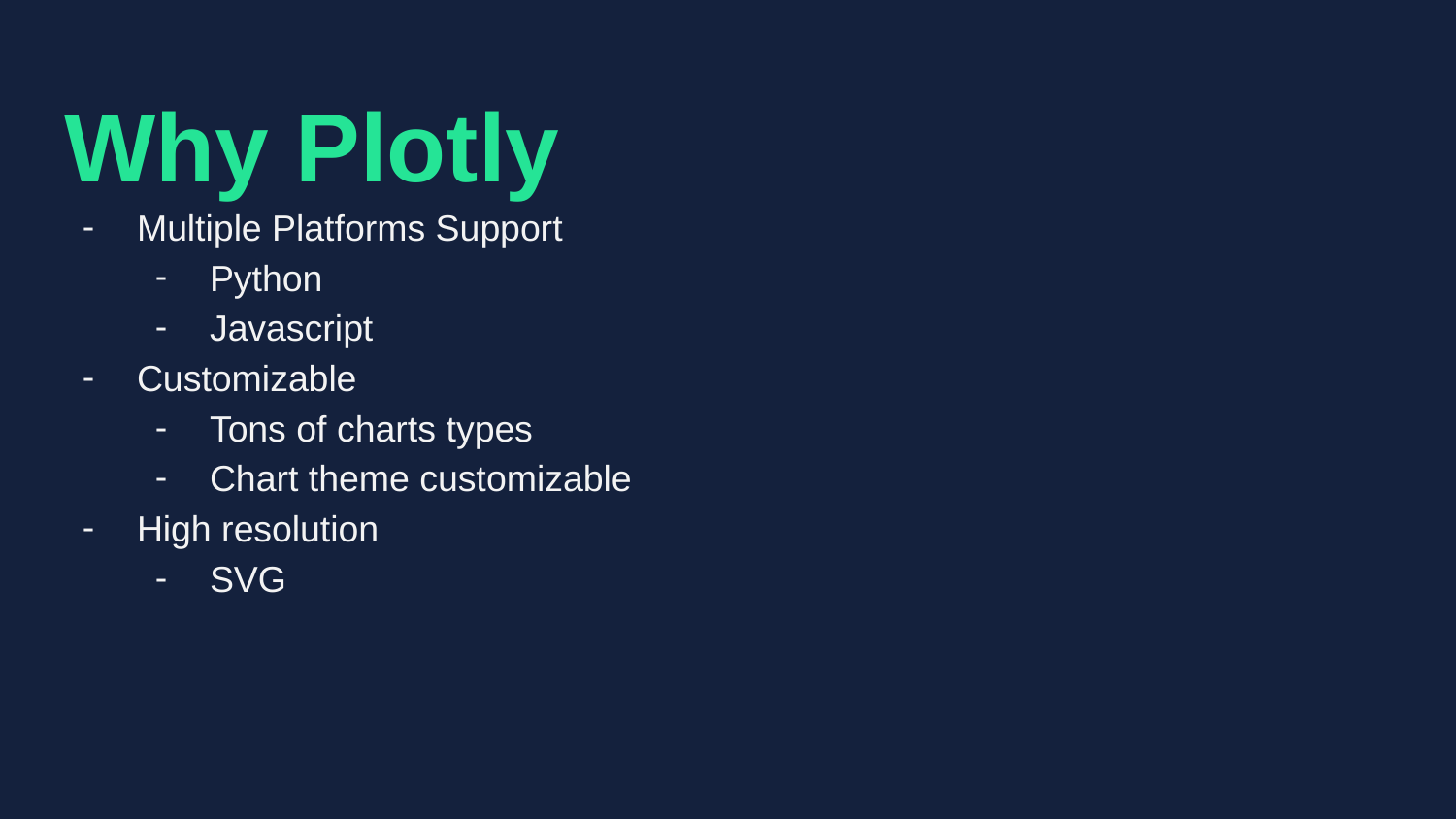

# Why Plotly
Multiple Platforms Support
Python
Javascript
Customizable
Tons of charts types
Chart theme customizable
High resolution
SVG